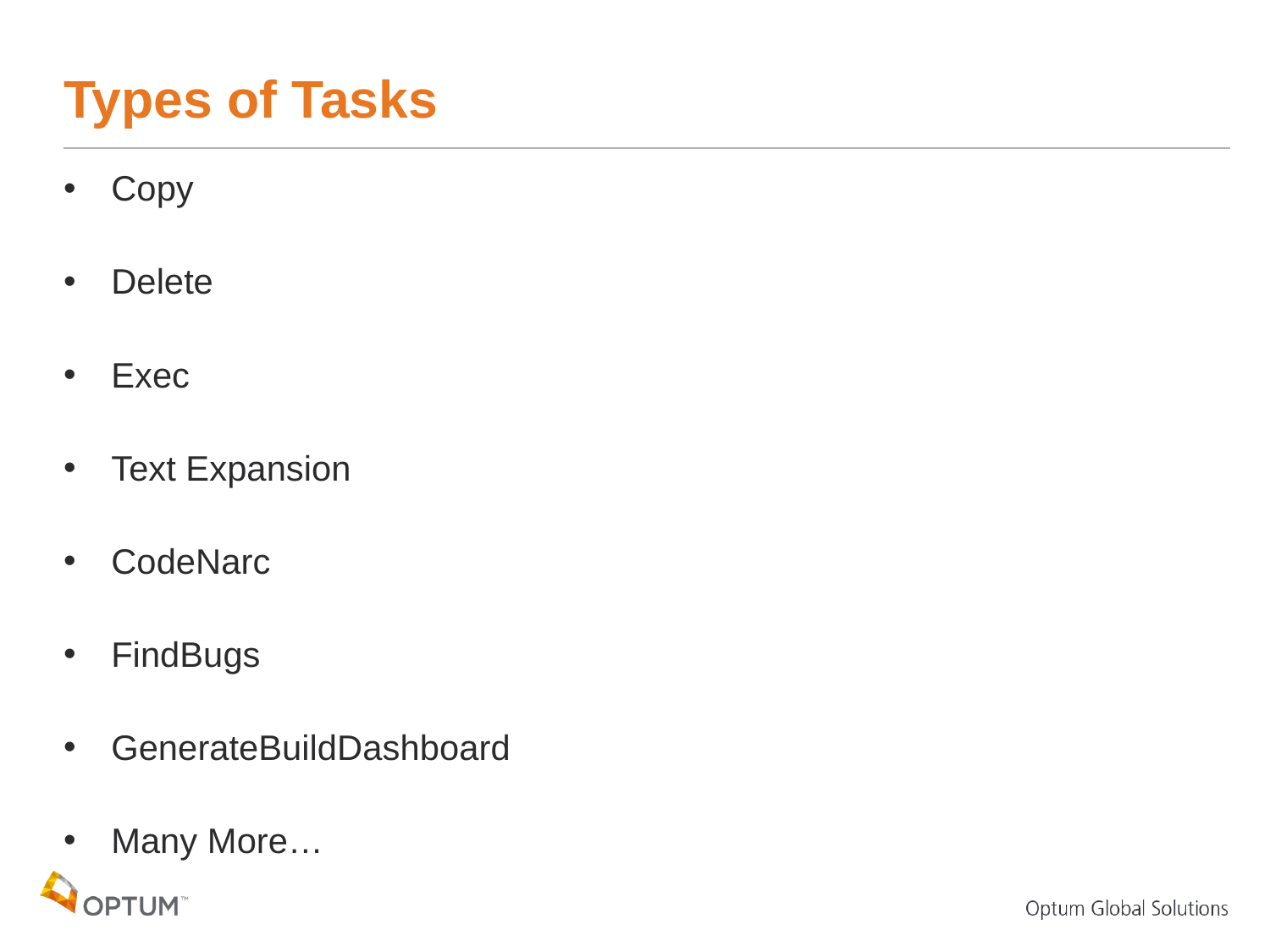

# Types of Tasks
Copy
Delete
Exec
Text Expansion
CodeNarc
FindBugs
GenerateBuildDashboard
Many More…